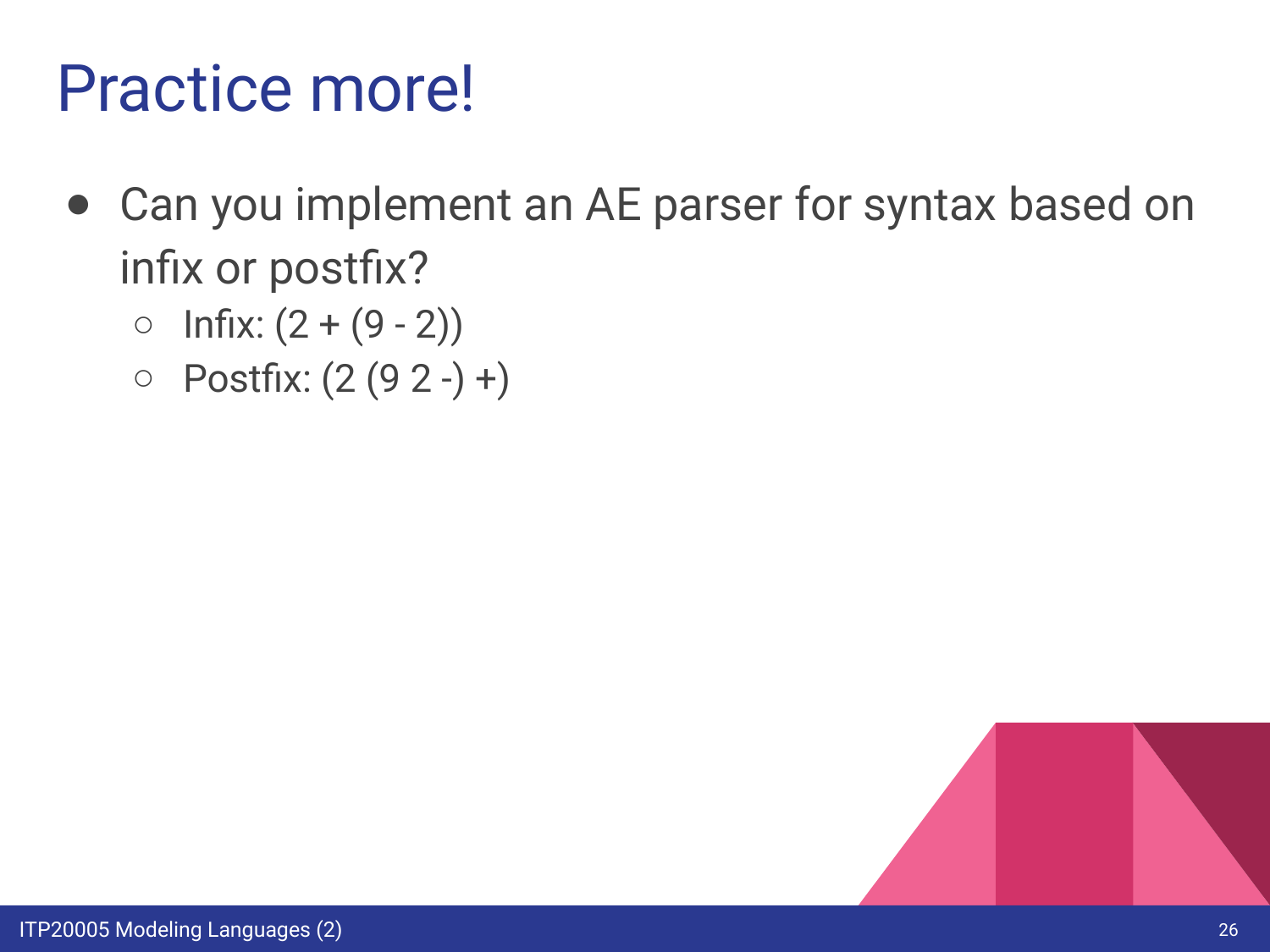

# Practice more!
Can you implement an AE parser for syntax based on  infix or postfix?
Infix: (2 + (9 - 2))
Postfix: (2 (9 2 -) +)
26